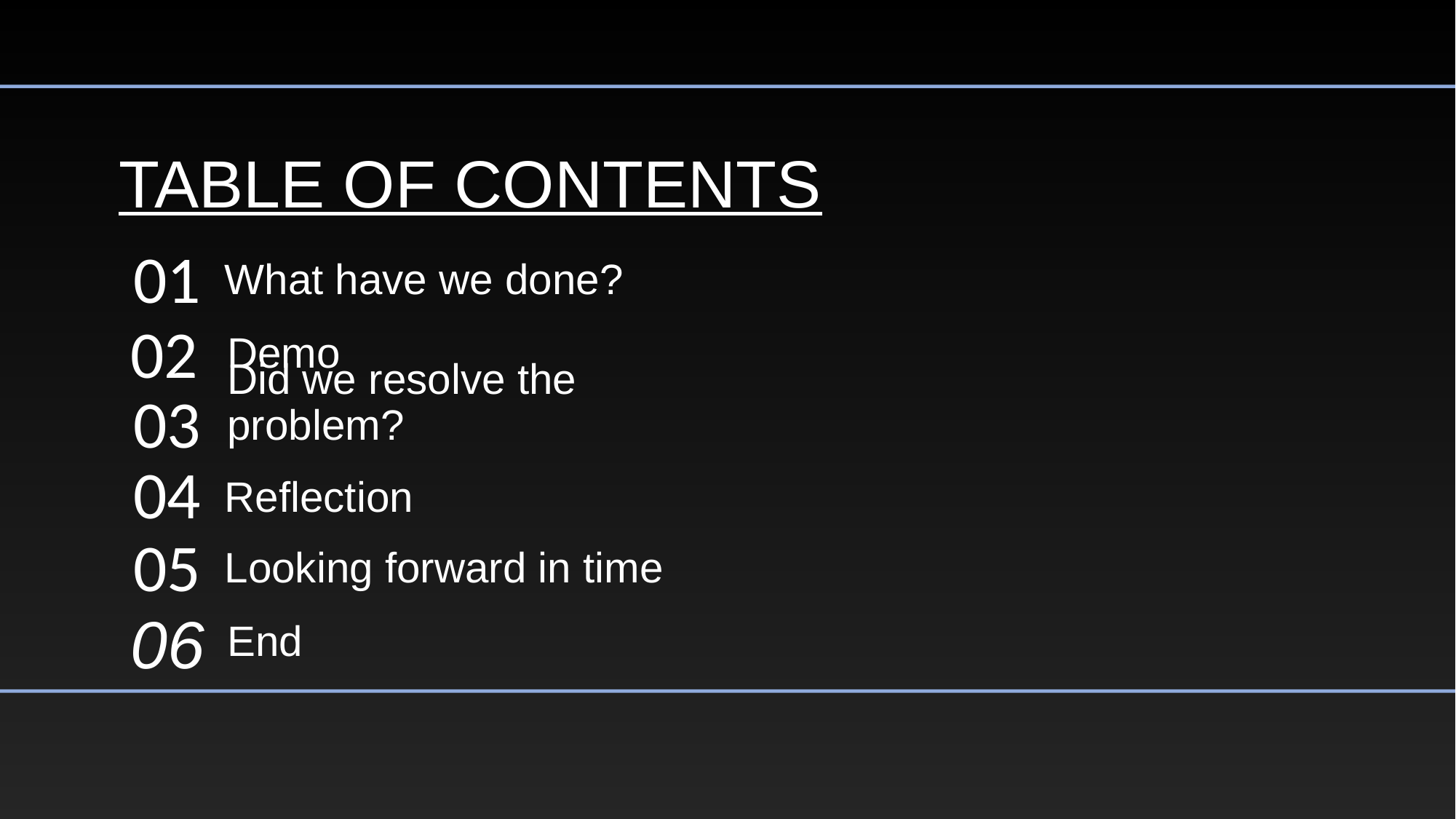

TABLE OF CONTENTS
# 01
What have we done?
02
Demo
03
Did we resolve the problem?
04
Reflection
05
Looking forward in time
06
End